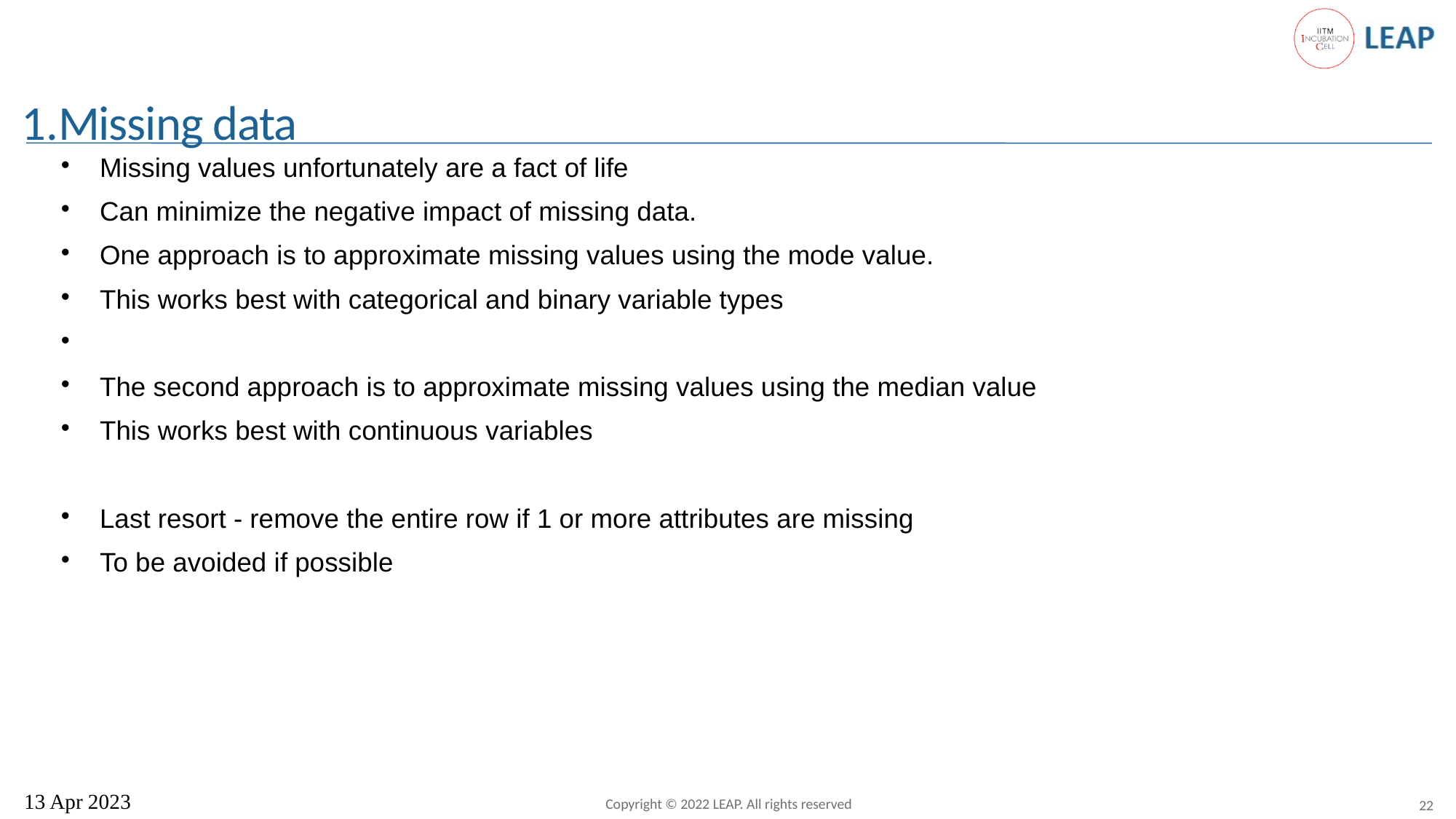

# Missing data
Missing values unfortunately are a fact of life
Can minimize the negative impact of missing data.
One approach is to approximate missing values using the mode value.
This works best with categorical and binary variable types

The second approach is to approximate missing values using the median value
This works best with continuous variables

Last resort - remove the entire row if 1 or more attributes are missing
To be avoided if possible

Copyright © 2022 LEAP. All rights reserved
13 Apr 2023
22